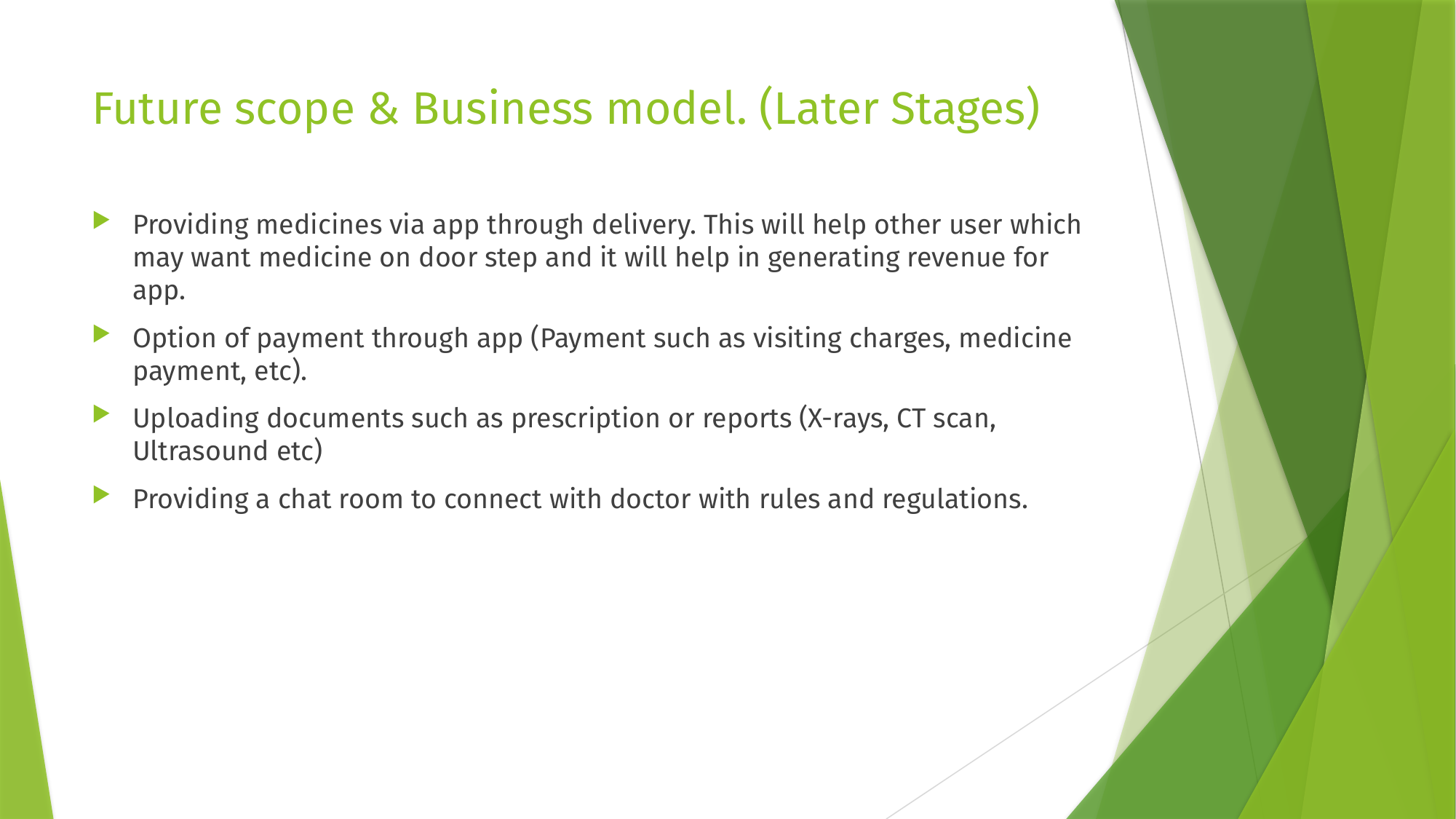

# Future scope & Business model. (Later Stages)
Providing medicines via app through delivery. This will help other user which may want medicine on door step and it will help in generating revenue for app.
Option of payment through app (Payment such as visiting charges, medicine payment, etc).
Uploading documents such as prescription or reports (X-rays, CT scan, Ultrasound etc)
Providing a chat room to connect with doctor with rules and regulations.